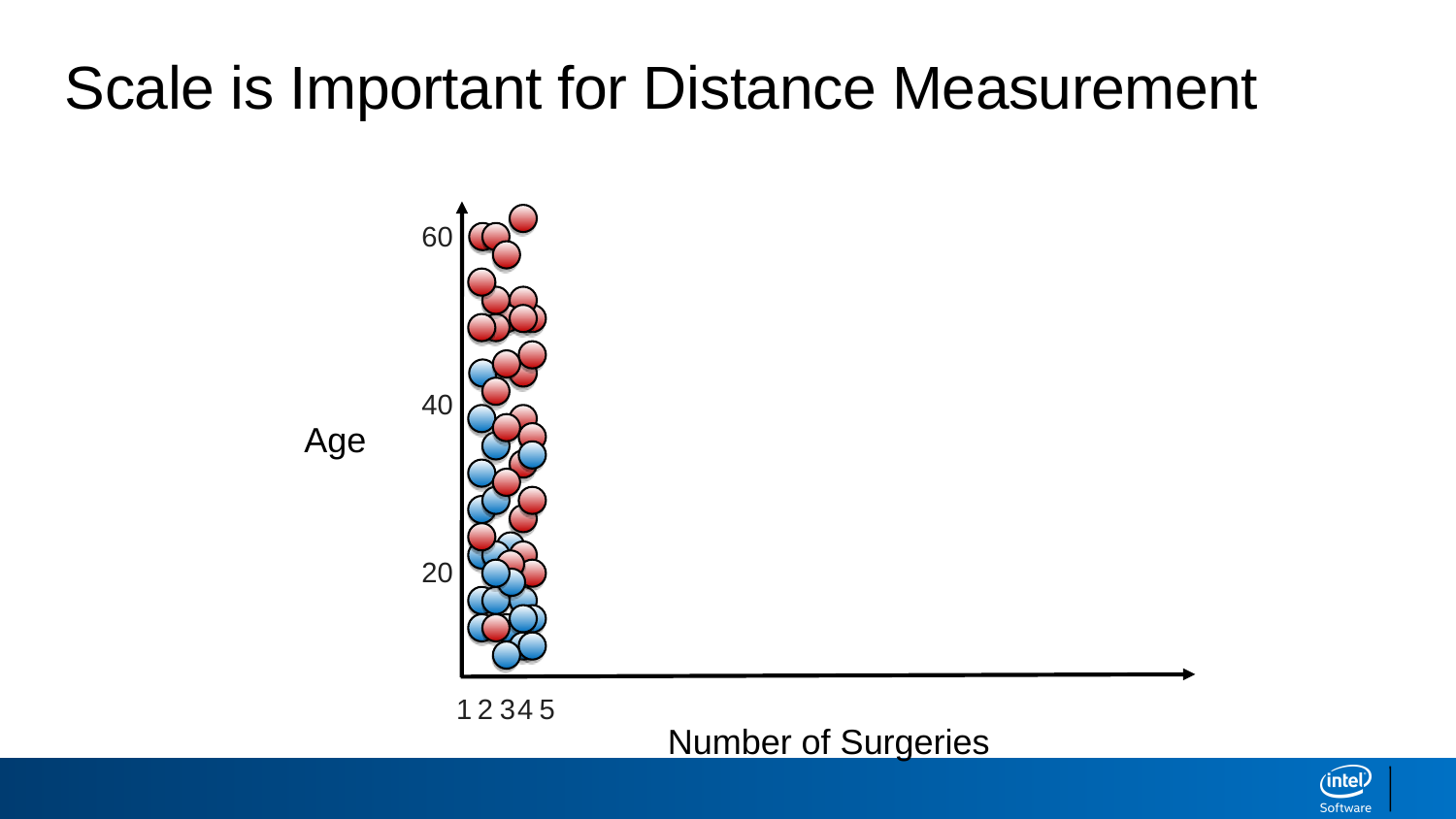

Scale is Important for Distance Measurement
60

40

Age

20

1
2
3
4
5

Number of Surgeries